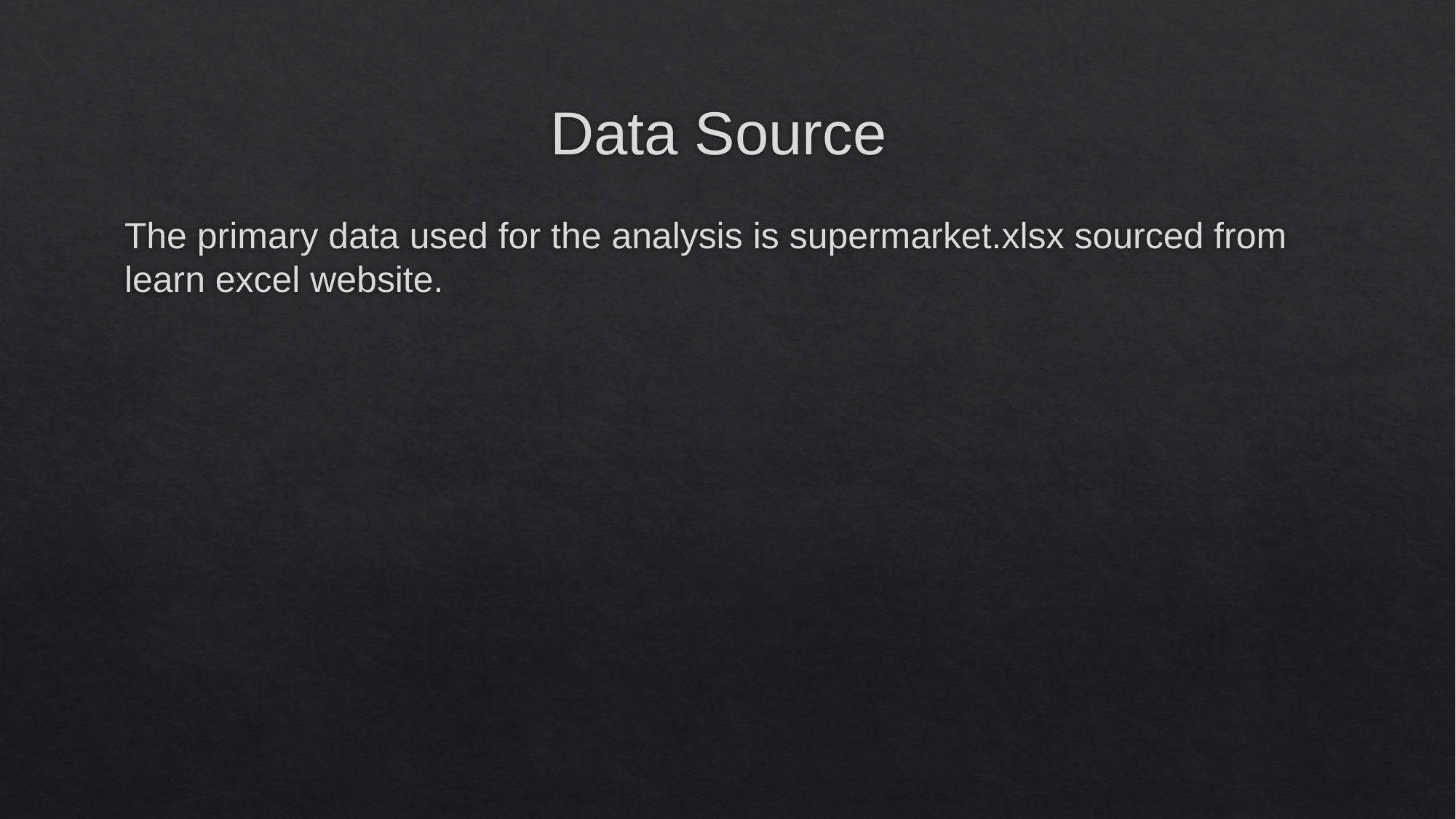

# Data Source
The primary data used for the analysis is supermarket.xlsx sourced from learn excel website.